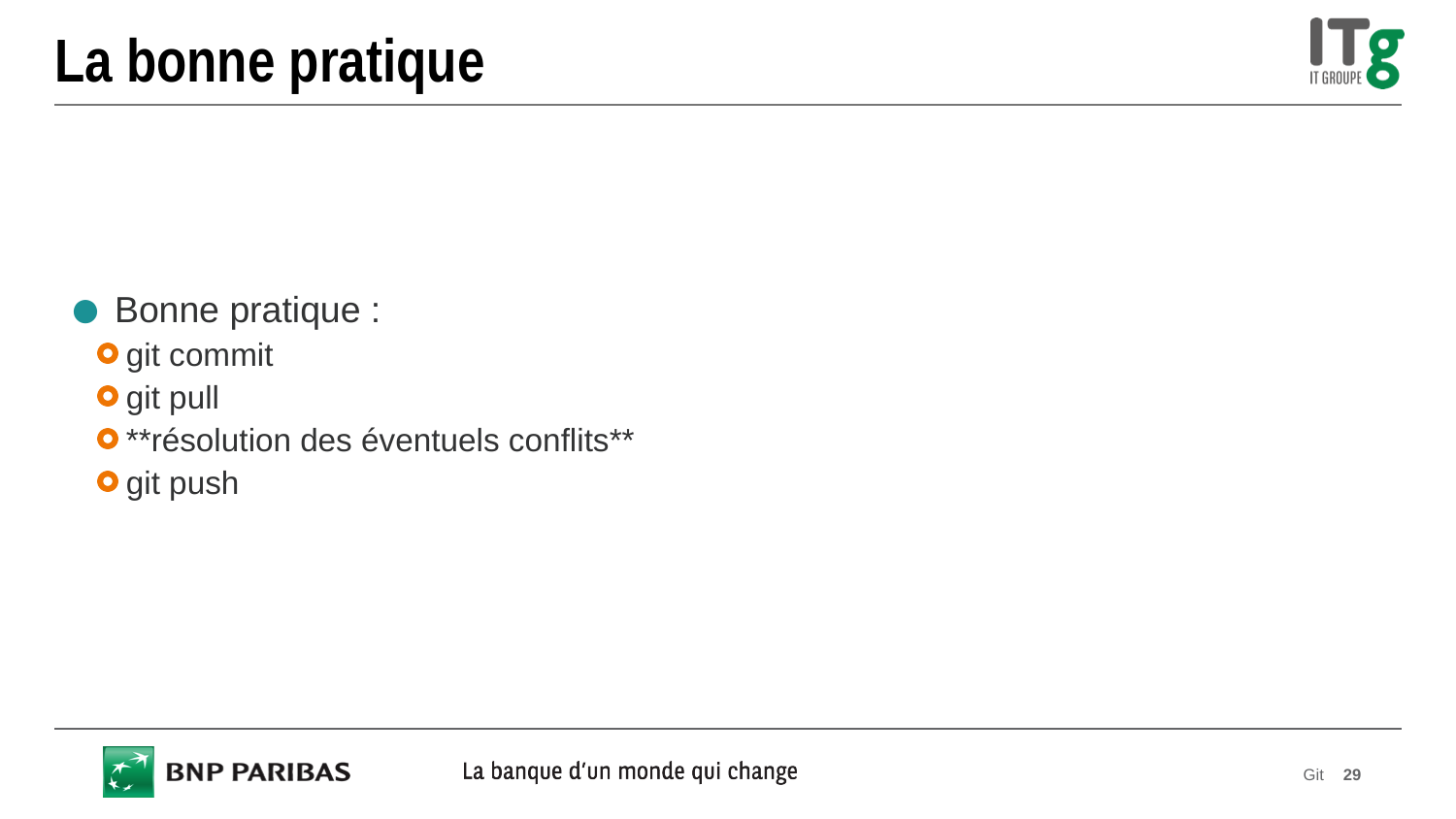

# La bonne pratique

Bonne pratique :
git commit
git pull
**résolution des éventuels conflits**
git push

Git
29